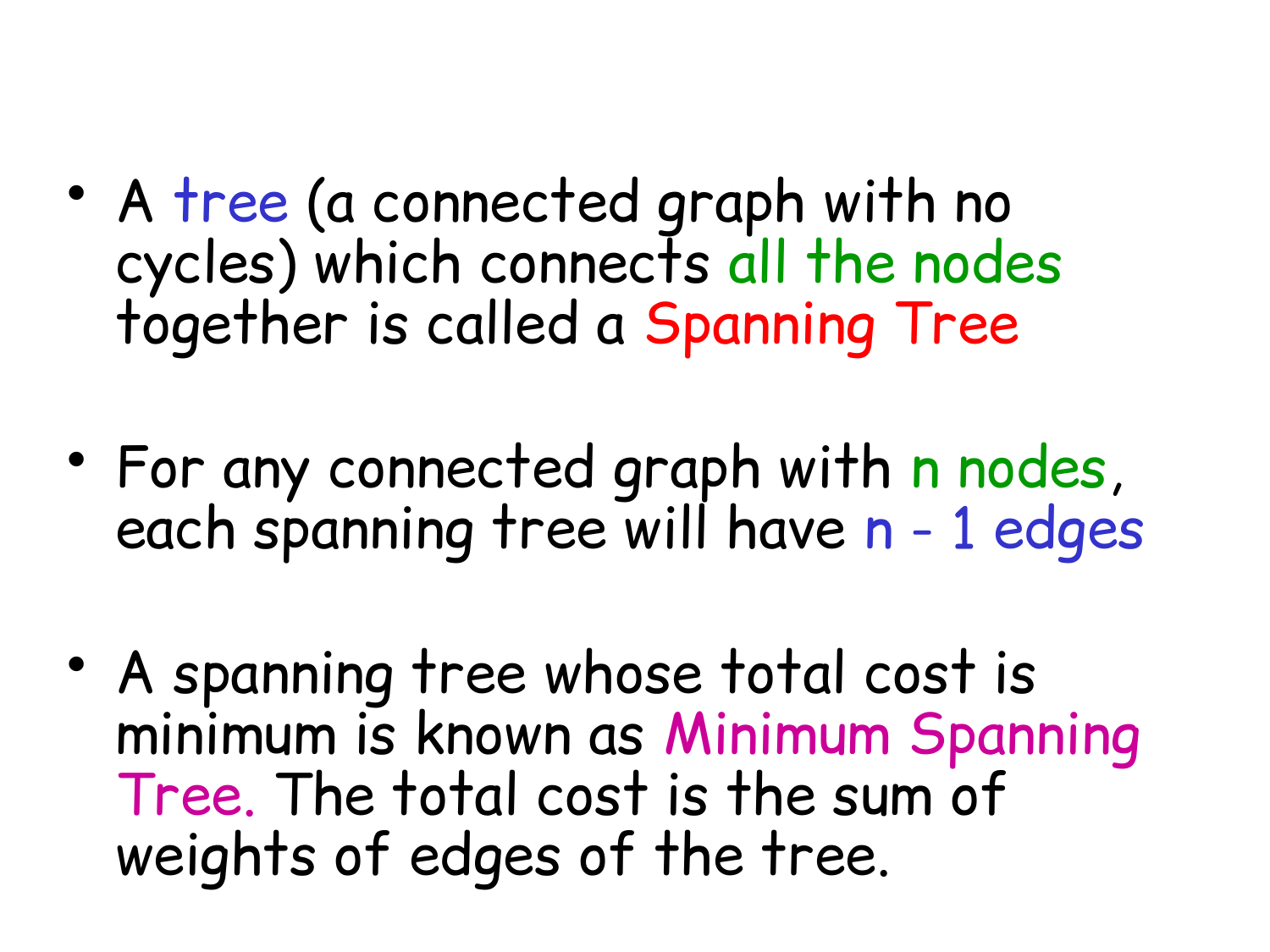

#
A tree (a connected graph with no cycles) which connects all the nodes together is called a Spanning Tree

For any connected graph with n nodes, each spanning tree will have n - 1 edges

A spanning tree whose total cost is minimum is known as Minimum Spanning Tree. The total cost is the sum of weights of edges of the tree.